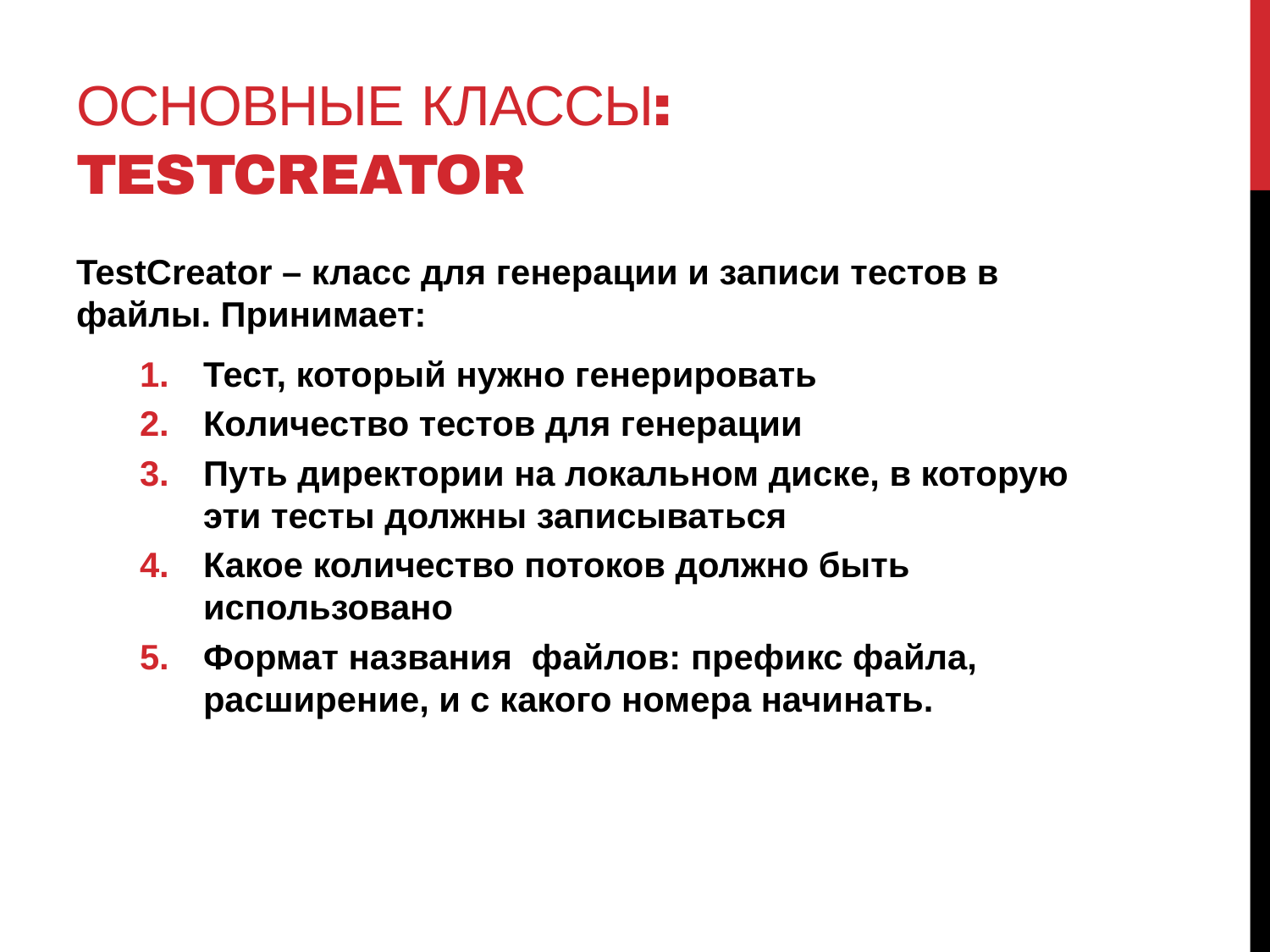

# Основные классы: TestCreator
TestCreator – класс для генерации и записи тестов в файлы. Принимает:
Тест, который нужно генерировать
Количество тестов для генерации
Путь директории на локальном диске, в которую эти тесты должны записываться
Какое количество потоков должно быть использовано
Формат названия  файлов: префикс файла, расширение, и с какого номера начинать.